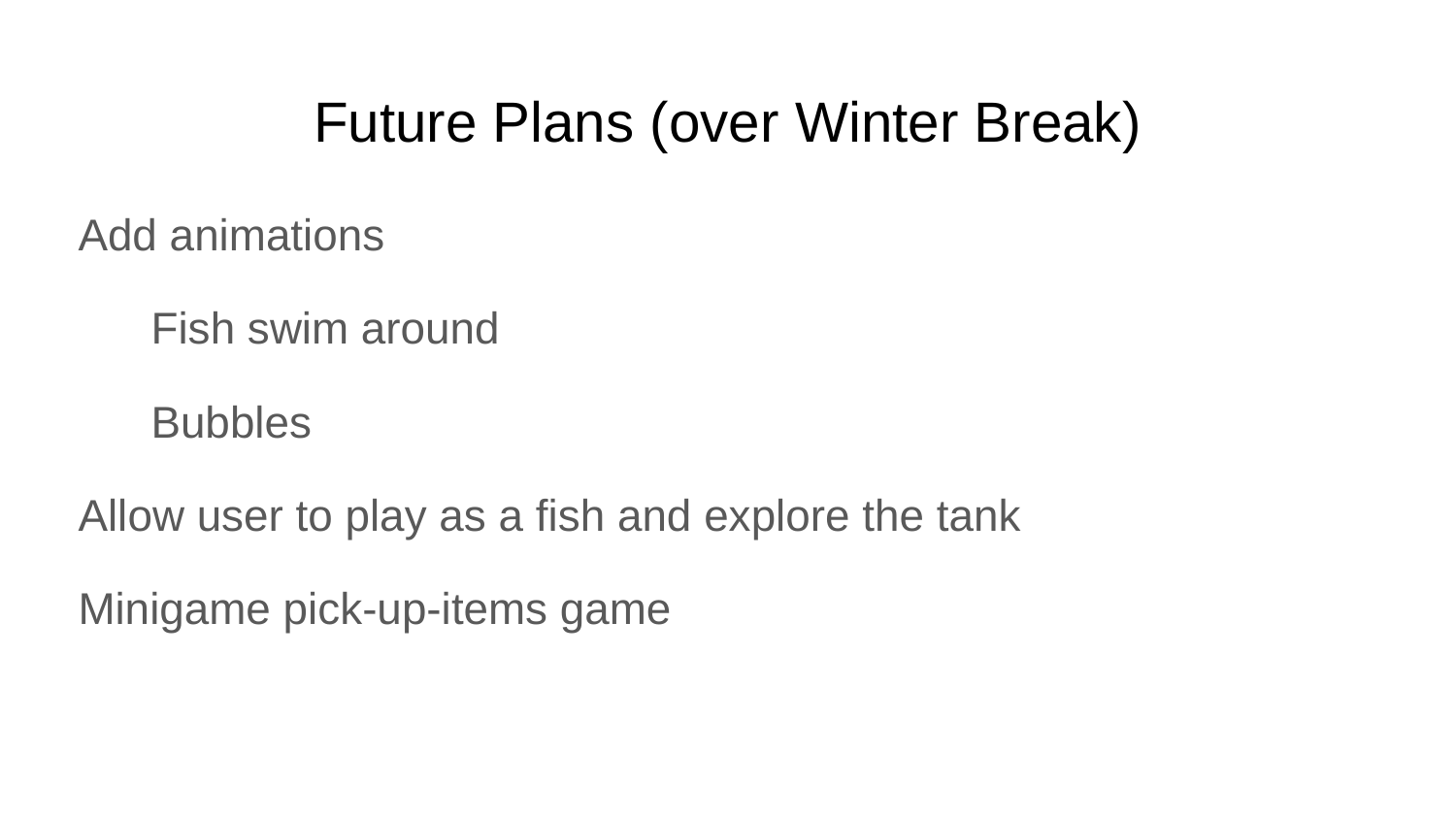

# Future Plans (over Winter Break)
Add animations
Fish swim around
Bubbles
Allow user to play as a fish and explore the tank
Minigame pick-up-items game